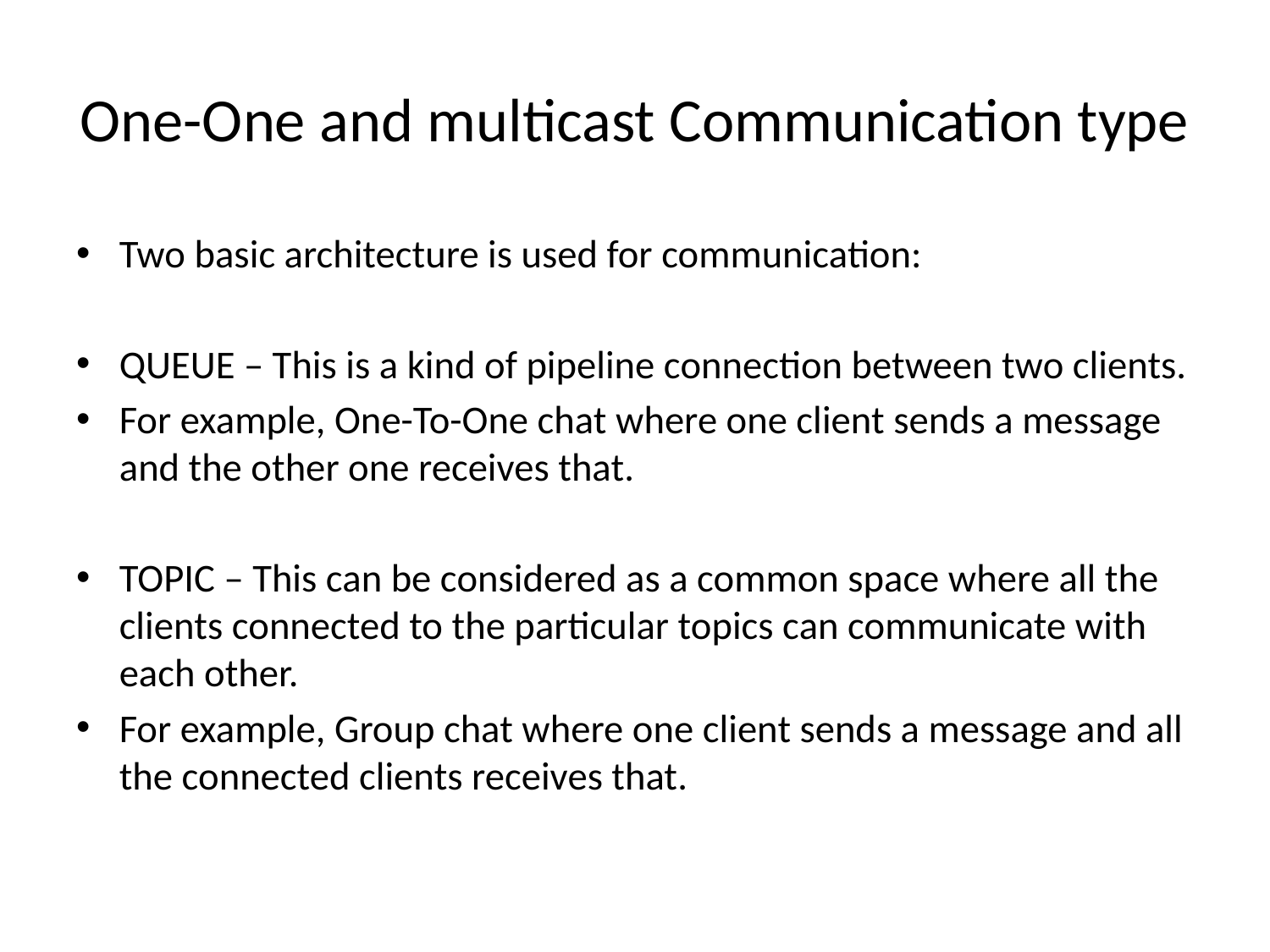

# One-One and multicast Communication type
Two basic architecture is used for communication:

QUEUE – This is a kind of pipeline connection between two clients.
For example, One-To-One chat where one client sends a message and the other one receives that.

TOPIC – This can be considered as a common space where all the clients connected to the particular topics can communicate with each other.
For example, Group chat where one client sends a message and all the connected clients receives that.